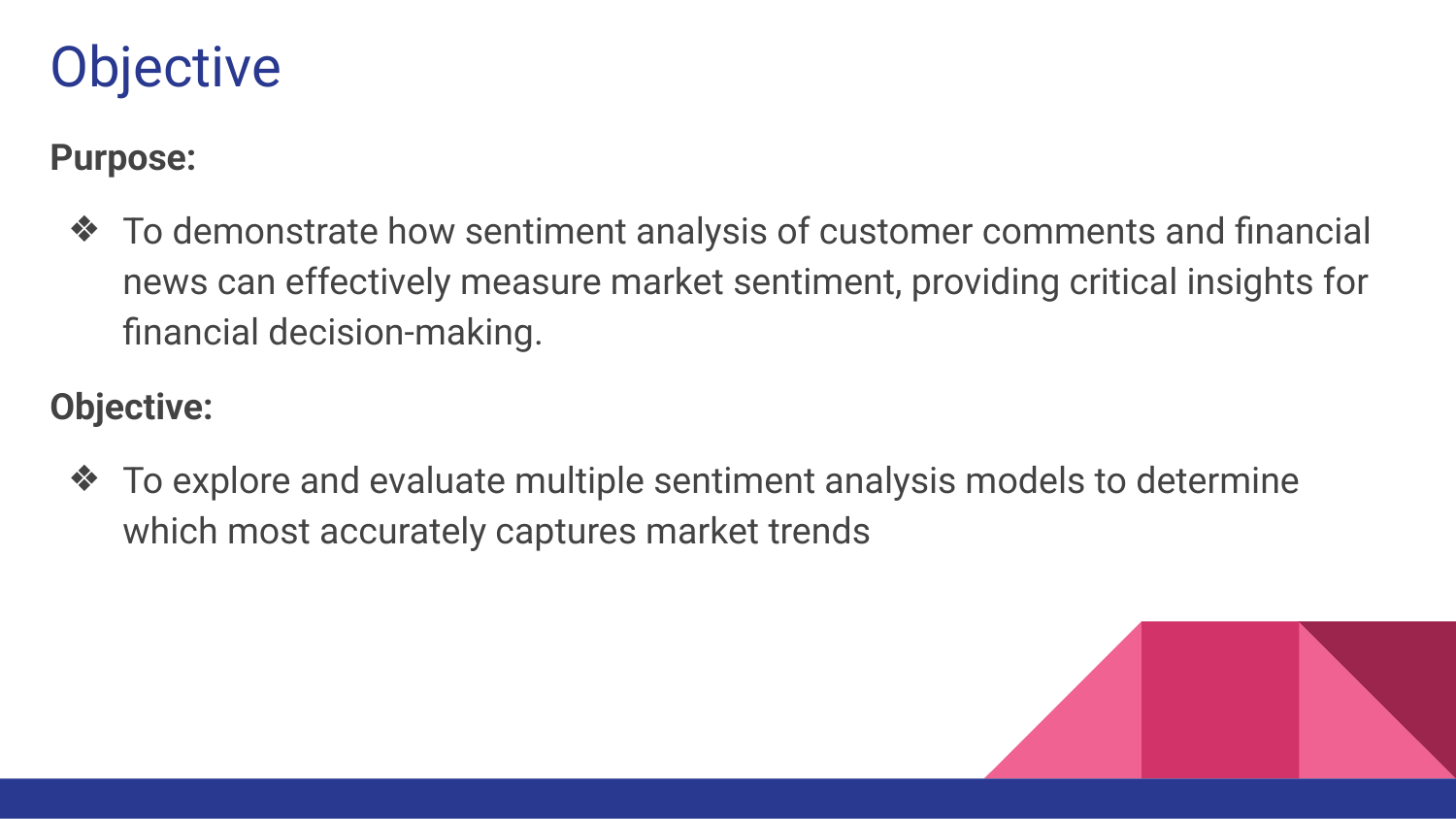

# Objective
Purpose:
To demonstrate how sentiment analysis of customer comments and financial news can effectively measure market sentiment, providing critical insights for financial decision-making.
Objective:
To explore and evaluate multiple sentiment analysis models to determine which most accurately captures market trends